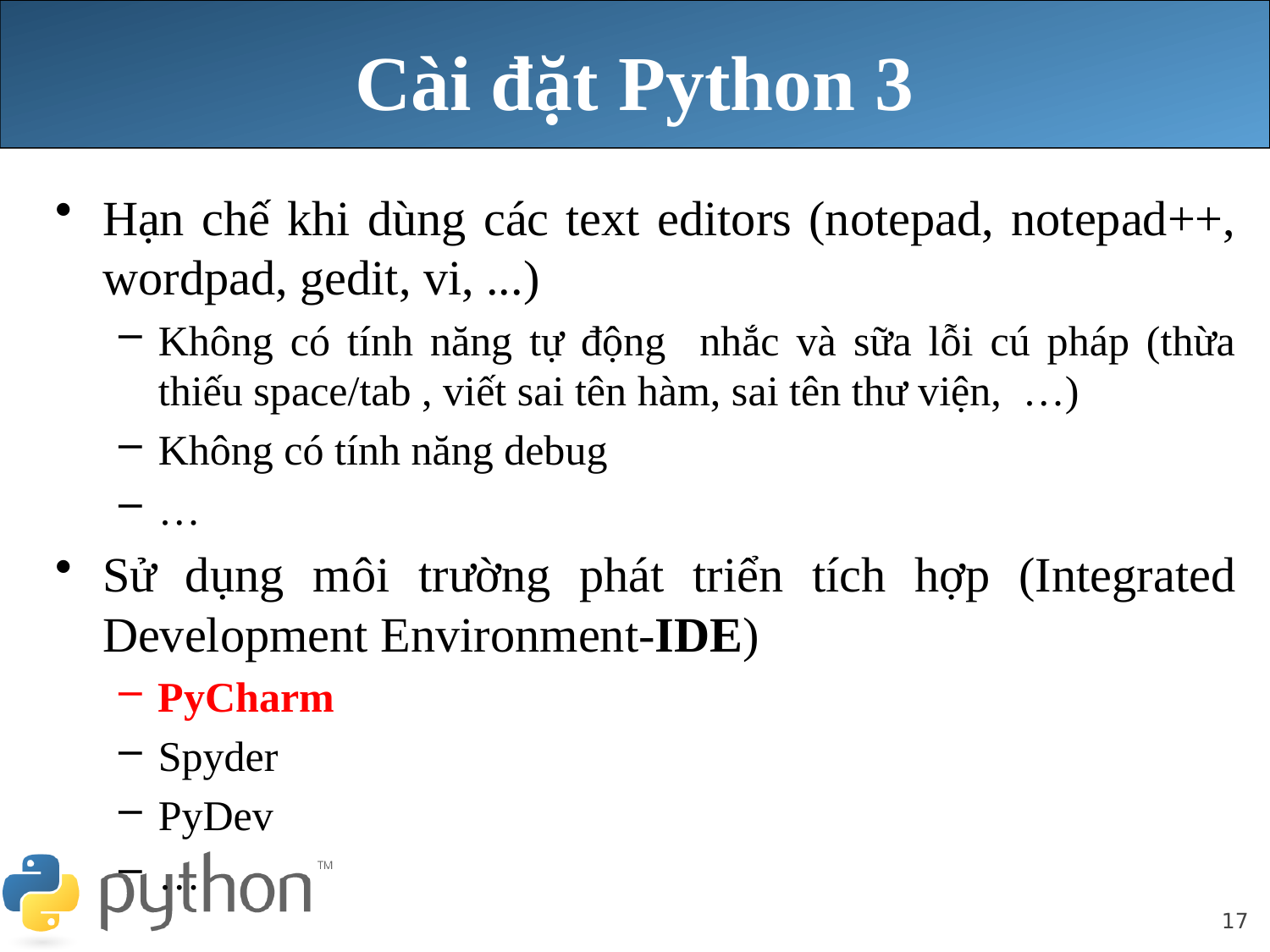

# Cài đặt Python 3
Hạn chế khi dùng các text editors (notepad, notepad++, wordpad, gedit, vi, ...)
Không có tính năng tự động  nhắc và sữa lỗi cú pháp (thừa thiếu space/tab , viết sai tên hàm, sai tên thư viện,  …)
Không có tính năng debug
…
Sử dụng môi trường phát triển tích hợp (Integrated Development Environment-IDE)
PyCharm
Spyder
PyDev
…